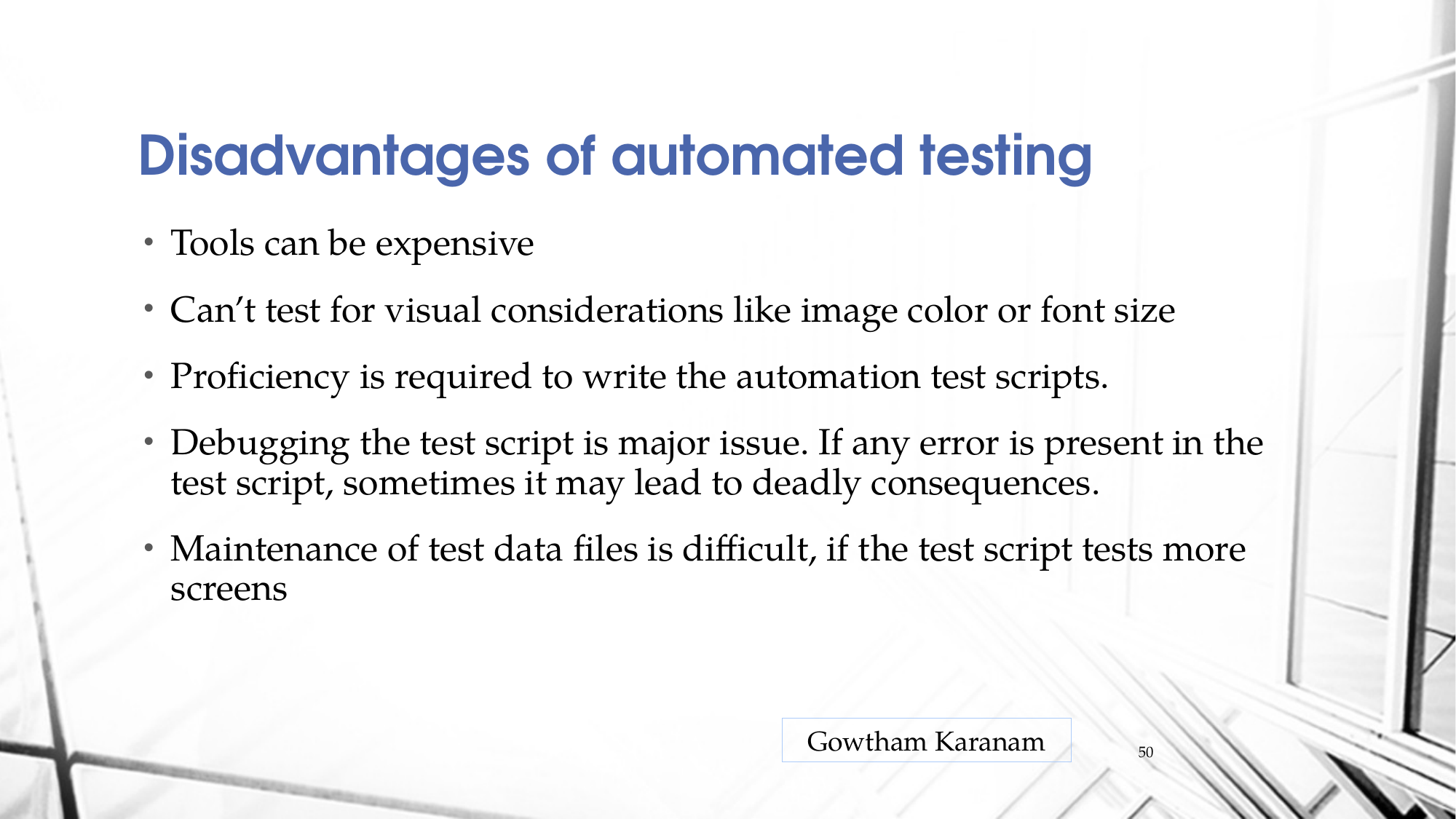

# Disadvantages of automated testing
Tools can be expensive
Can’t test for visual considerations like image color or font size
Proficiency is required to write the automation test scripts.
Debugging the test script is major issue. If any error is present in the test script, sometimes it may lead to deadly consequences.
Maintenance of test data files is difficult, if the test script tests more screens
Gowtham Karanam
50